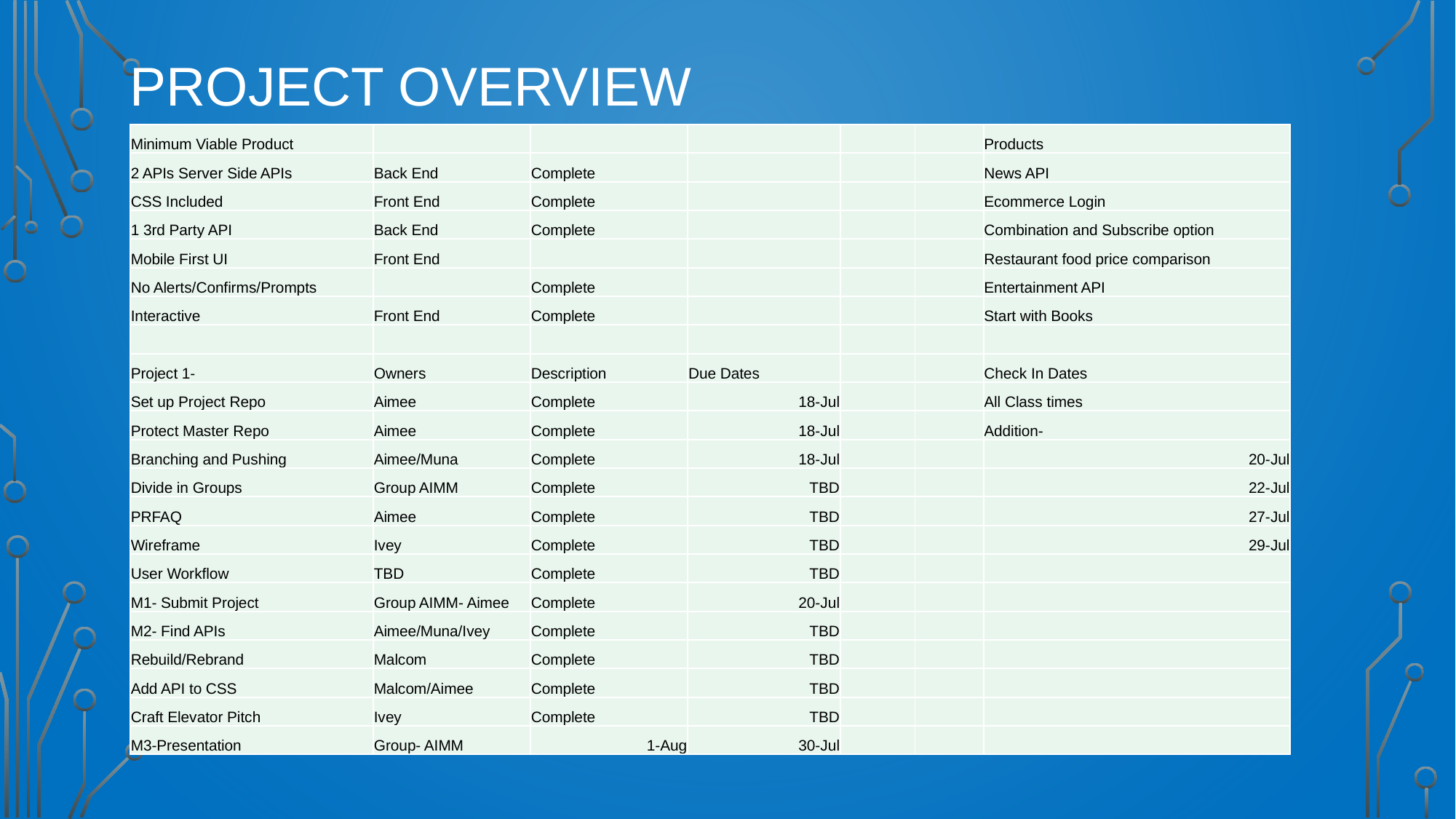

# Project Overview
| Minimum Viable Product |  |  |  |  |  | Products |
| --- | --- | --- | --- | --- | --- | --- |
| 2 APIs Server Side APIs | Back End | Complete |  |  |  | News API |
| CSS Included | Front End | Complete |  |  |  | Ecommerce Login |
| 1 3rd Party API | Back End | Complete |  |  |  | Combination and Subscribe option |
| Mobile First UI | Front End |  |  |  |  | Restaurant food price comparison |
| No Alerts/Confirms/Prompts |  | Complete |  |  |  | Entertainment API |
| Interactive | Front End | Complete |  |  |  | Start with Books |
|  |  |  |  |  |  |  |
| Project 1- | Owners | Description | Due Dates |  |  | Check In Dates |
| Set up Project Repo | Aimee | Complete | 18-Jul |  |  | All Class times |
| Protect Master Repo | Aimee | Complete | 18-Jul |  |  | Addition- |
| Branching and Pushing | Aimee/Muna | Complete | 18-Jul |  |  | 20-Jul |
| Divide in Groups | Group AIMM | Complete | TBD |  |  | 22-Jul |
| PRFAQ | Aimee | Complete | TBD |  |  | 27-Jul |
| Wireframe | Ivey | Complete | TBD |  |  | 29-Jul |
| User Workflow | TBD | Complete | TBD |  |  |  |
| M1- Submit Project | Group AIMM- Aimee | Complete | 20-Jul |  |  |  |
| M2- Find APIs | Aimee/Muna/Ivey | Complete | TBD |  |  |  |
| Rebuild/Rebrand | Malcom | Complete | TBD |  |  |  |
| Add API to CSS | Malcom/Aimee | Complete | TBD |  |  |  |
| Craft Elevator Pitch | Ivey | Complete | TBD |  |  |  |
| M3-Presentation | Group- AIMM | 1-Aug | 30-Jul |  |  |  |